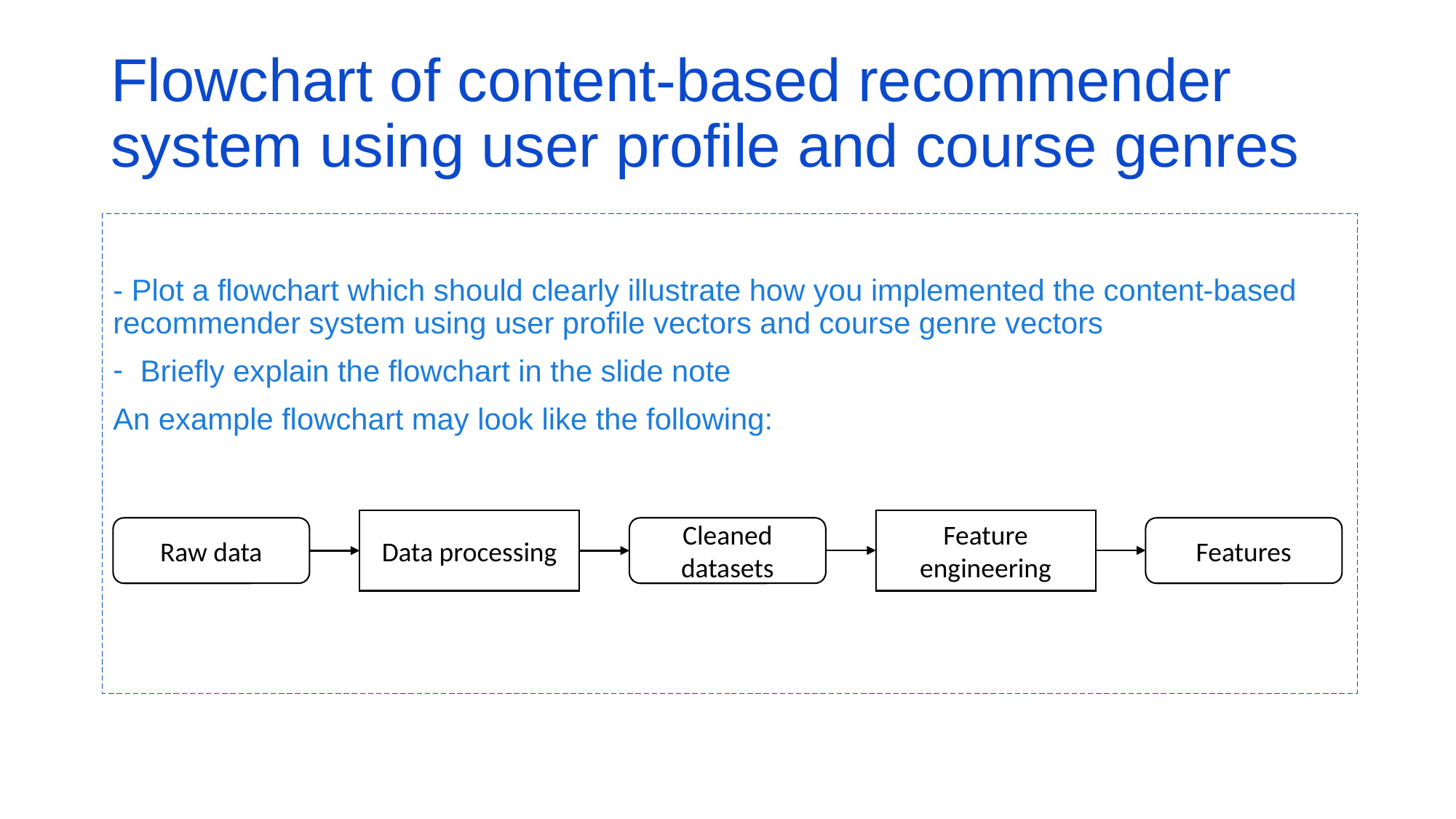

# Flowchart of content-based recommender system using user profile and course genres

- Plot a flowchart which should clearly illustrate how you implemented the content-based recommender system using user profile vectors and course genre vectors
Briefly explain the flowchart in the slide note
An example flowchart may look like the following:
Data processing
Feature engineering
Raw data
Cleaned datasets
Features